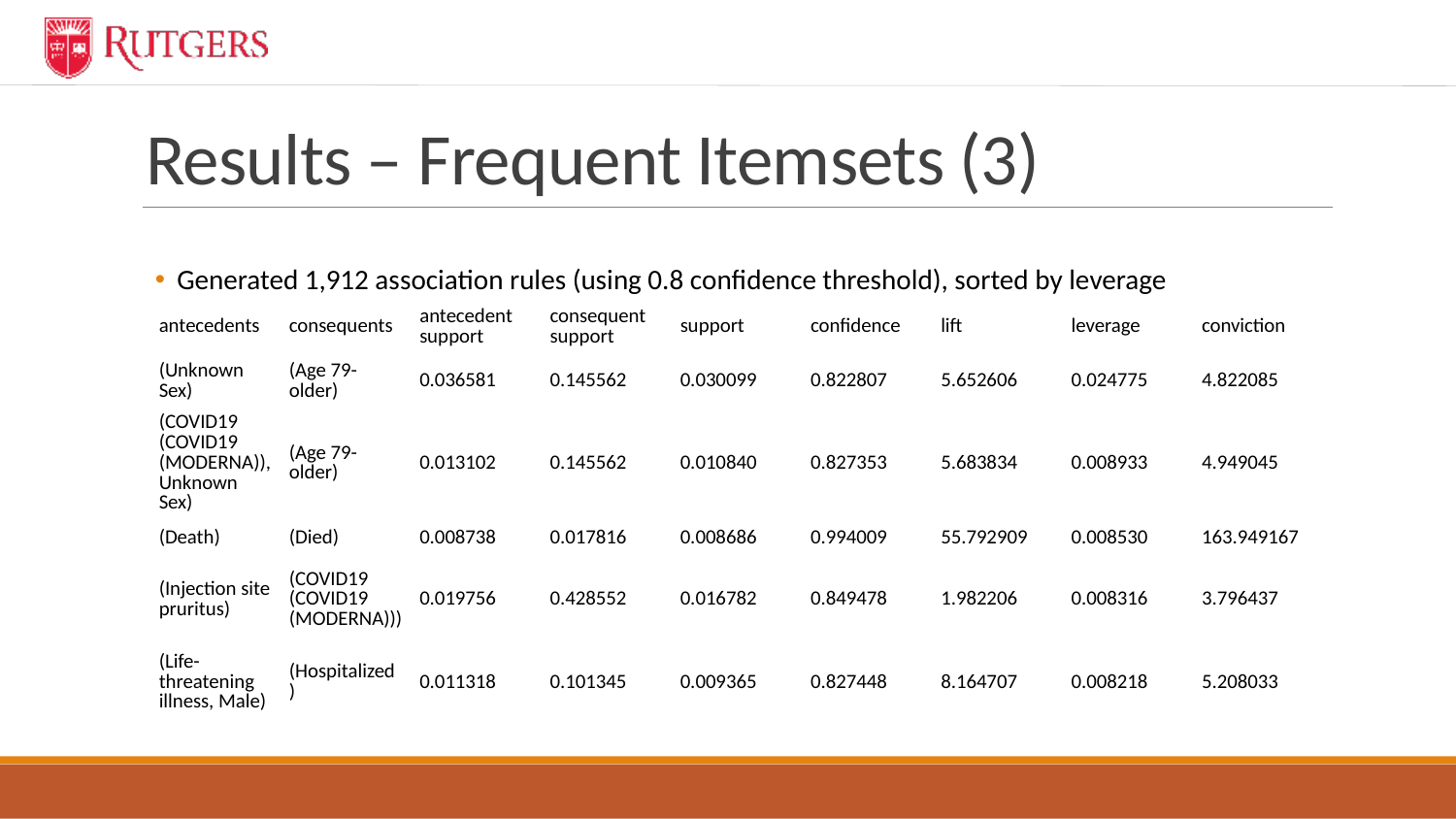

# Results – Frequent Itemsets (3)
Generated 1,912 association rules (using 0.8 confidence threshold), sorted by leverage

| antecedents | consequents | antecedent support | consequent support | support | confidence | lift | leverage | conviction |
| --- | --- | --- | --- | --- | --- | --- | --- | --- |
| (Unknown Sex) | (Age 79-older) | 0.036581 | 0.145562 | 0.030099 | 0.822807 | 5.652606 | 0.024775 | 4.822085 |
| (COVID19 (COVID19 (MODERNA)), Unknown Sex) | (Age 79-older) | 0.013102 | 0.145562 | 0.010840 | 0.827353 | 5.683834 | 0.008933 | 4.949045 |
| (Death) | (Died) | 0.008738 | 0.017816 | 0.008686 | 0.994009 | 55.792909 | 0.008530 | 163.949167 |
| (Injection site pruritus) | (COVID19 (COVID19 (MODERNA))) | 0.019756 | 0.428552 | 0.016782 | 0.849478 | 1.982206 | 0.008316 | 3.796437 |
| (Life-threatening illness, Male) | (Hospitalized ) | 0.011318 | 0.101345 | 0.009365 | 0.827448 | 8.164707 | 0.008218 | 5.208033 |